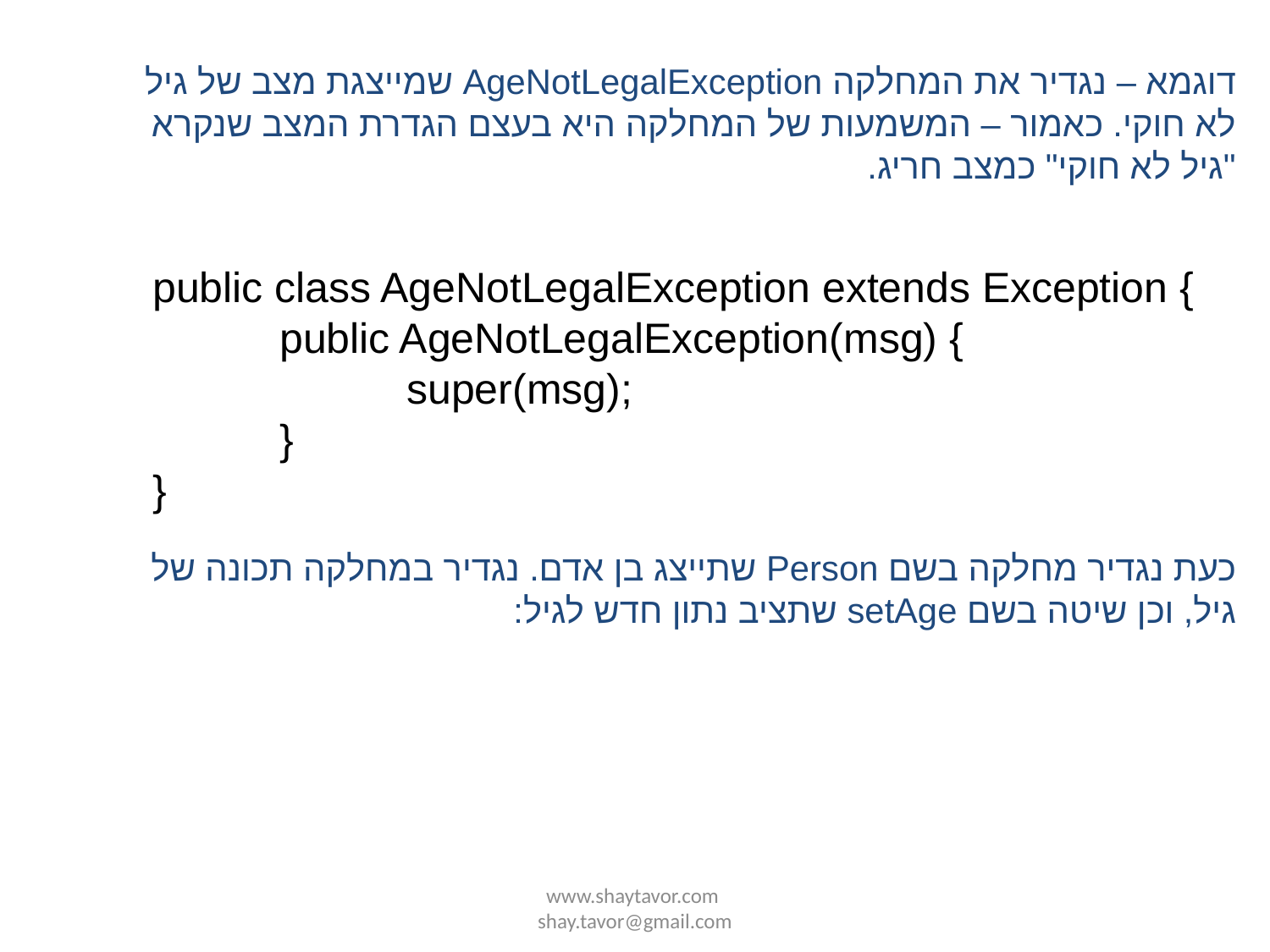

דוגמא – נגדיר את המחלקה AgeNotLegalException שמייצגת מצב של גיל לא חוקי. כאמור – המשמעות של המחלקה היא בעצם הגדרת המצב שנקרא "גיל לא חוקי" כמצב חריג.
public class AgeNotLegalException extends Exception {
	public AgeNotLegalException(msg) {
		super(msg);
	}
}
כעת נגדיר מחלקה בשם Person שתייצג בן אדם. נגדיר במחלקה תכונה של גיל, וכן שיטה בשם setAge שתציב נתון חדש לגיל:
www.shaytavor.com  shay.tavor@gmail.com